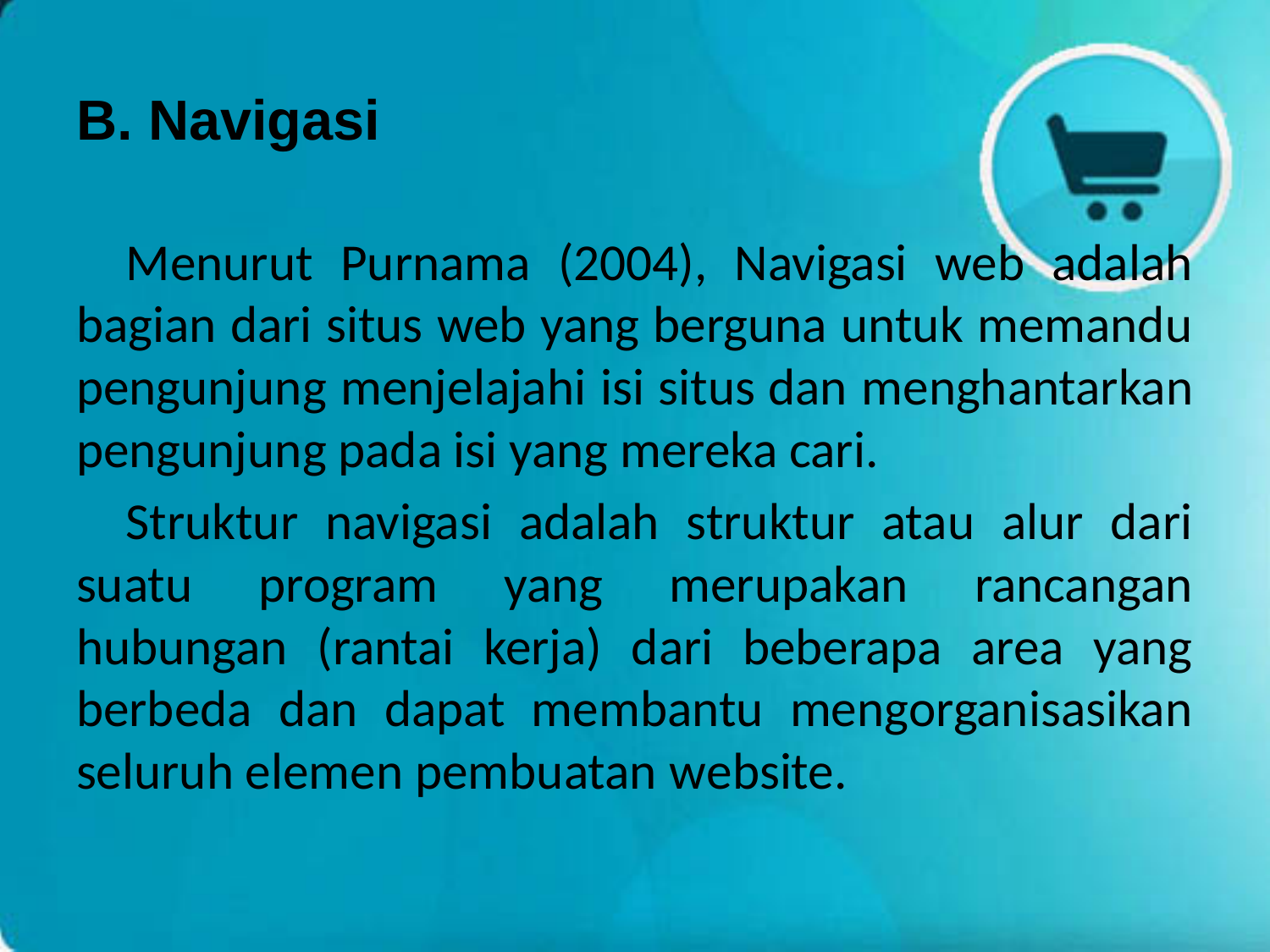

# B. Navigasi
Menurut Purnama (2004), Navigasi web adalah bagian dari situs web yang berguna untuk memandu pengunjung menjelajahi isi situs dan menghantarkan pengunjung pada isi yang mereka cari.
Struktur navigasi adalah struktur atau alur dari suatu program yang merupakan rancangan hubungan (rantai kerja) dari beberapa area yang berbeda dan dapat membantu mengorganisasikan seluruh elemen pembuatan website.